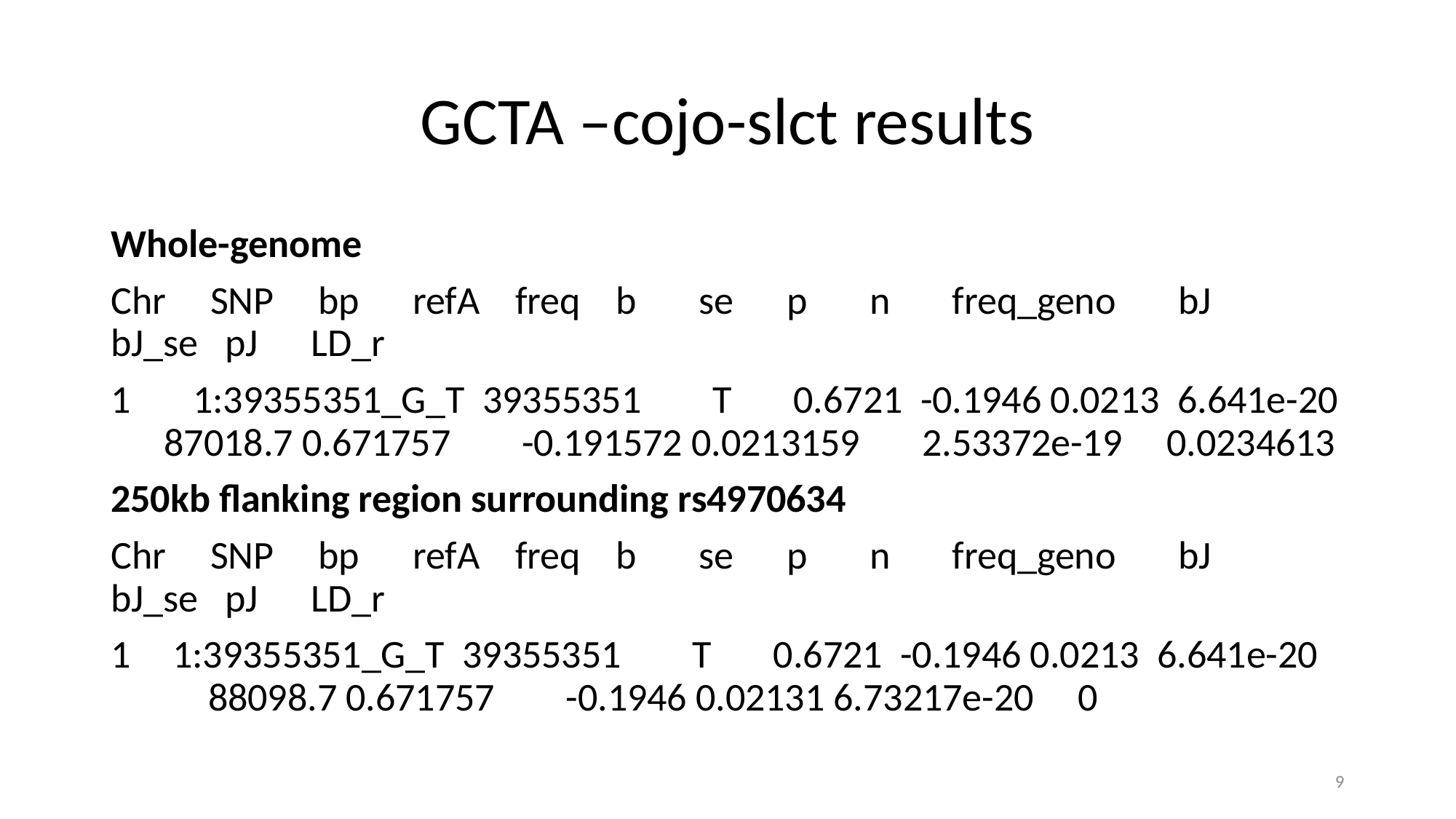

# GCTA –cojo-slct results
Whole-genome
Chr     SNP     bp      refA    freq    b       se      p       n       freq_geno       bJ      bJ_se   pJ      LD_r
1       1:39355351_G_T  39355351        T       0.6721  -0.1946 0.0213  6.641e-20       87018.7 0.671757        -0.191572 0.0213159       2.53372e-19     0.0234613
250kb flanking region surrounding rs4970634
Chr     SNP     bp      refA    freq    b       se      p       n       freq_geno       bJ      bJ_se   pJ      LD_r
1:39355351_G_T  39355351        T       0.6721  -0.1946 0.0213  6.641e-20       88098.7 0.671757        -0.1946 0.02131 6.73217e-20     0

9